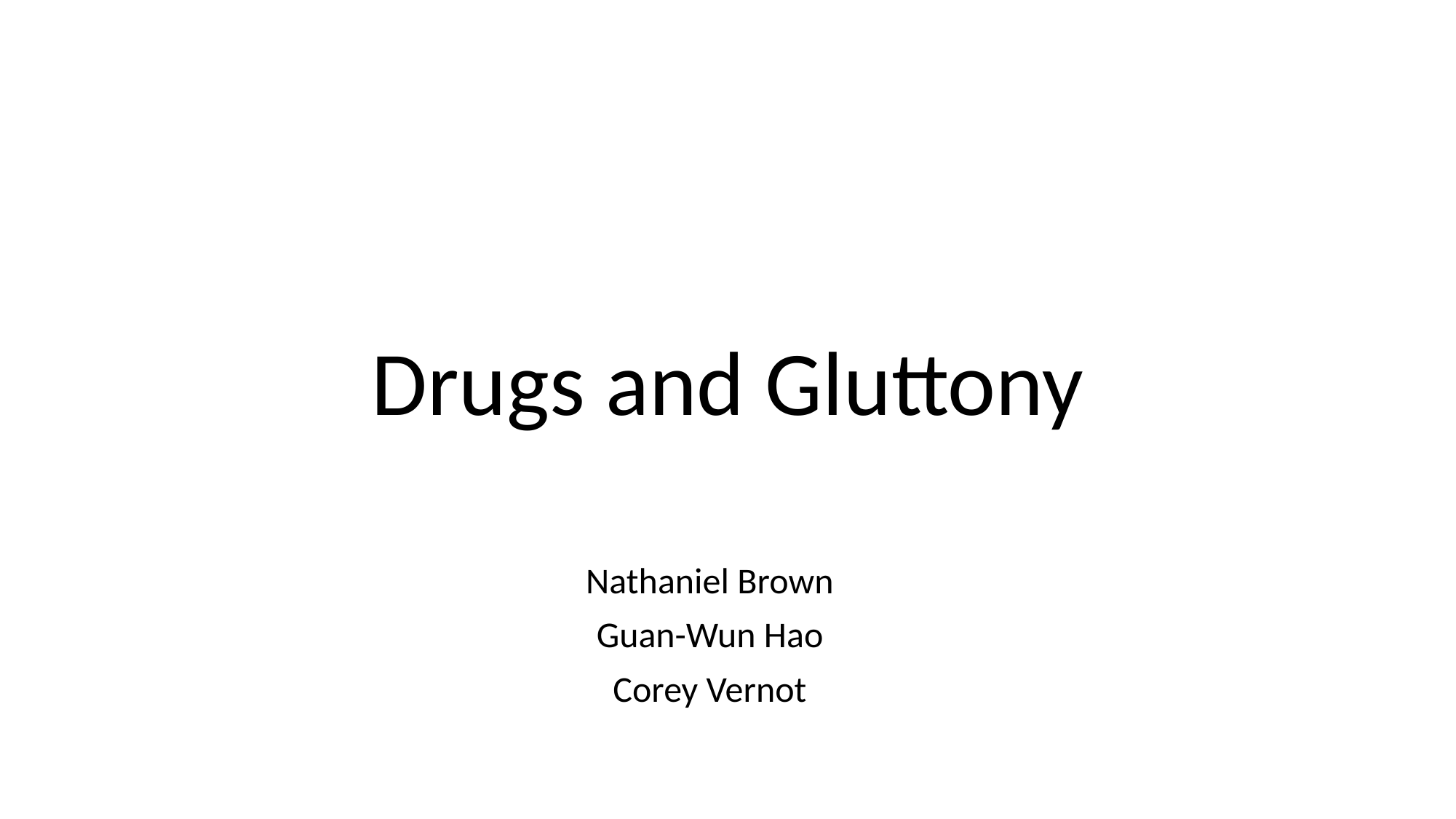

# Drugs and Gluttony

Nathaniel Brown
Guan-Wun Hao
Corey Vernot